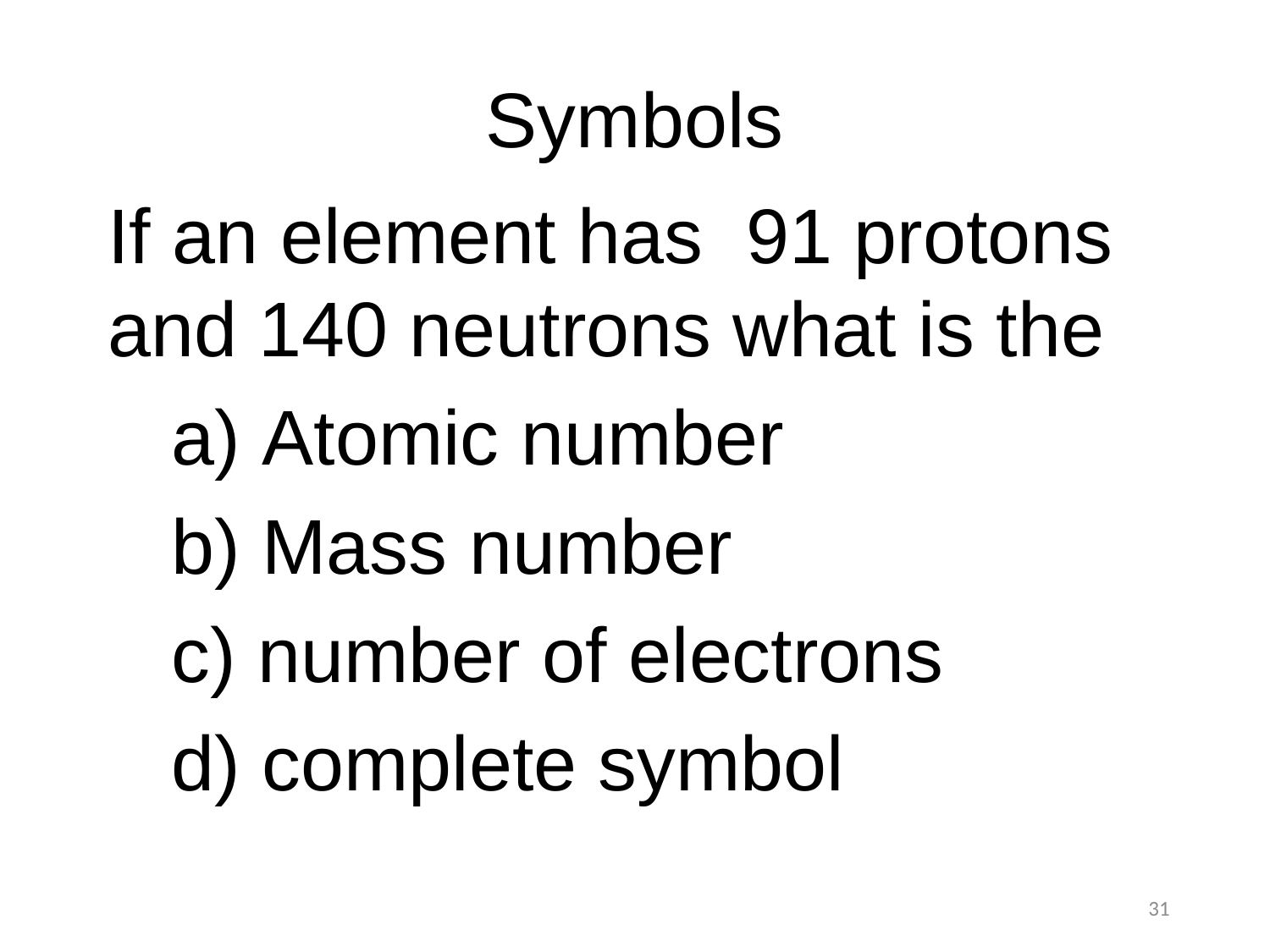

Symbols
If an element has  91 protons and 140 neutrons what is the
 Atomic number
 Mass number
 number of electrons
 complete symbol
31